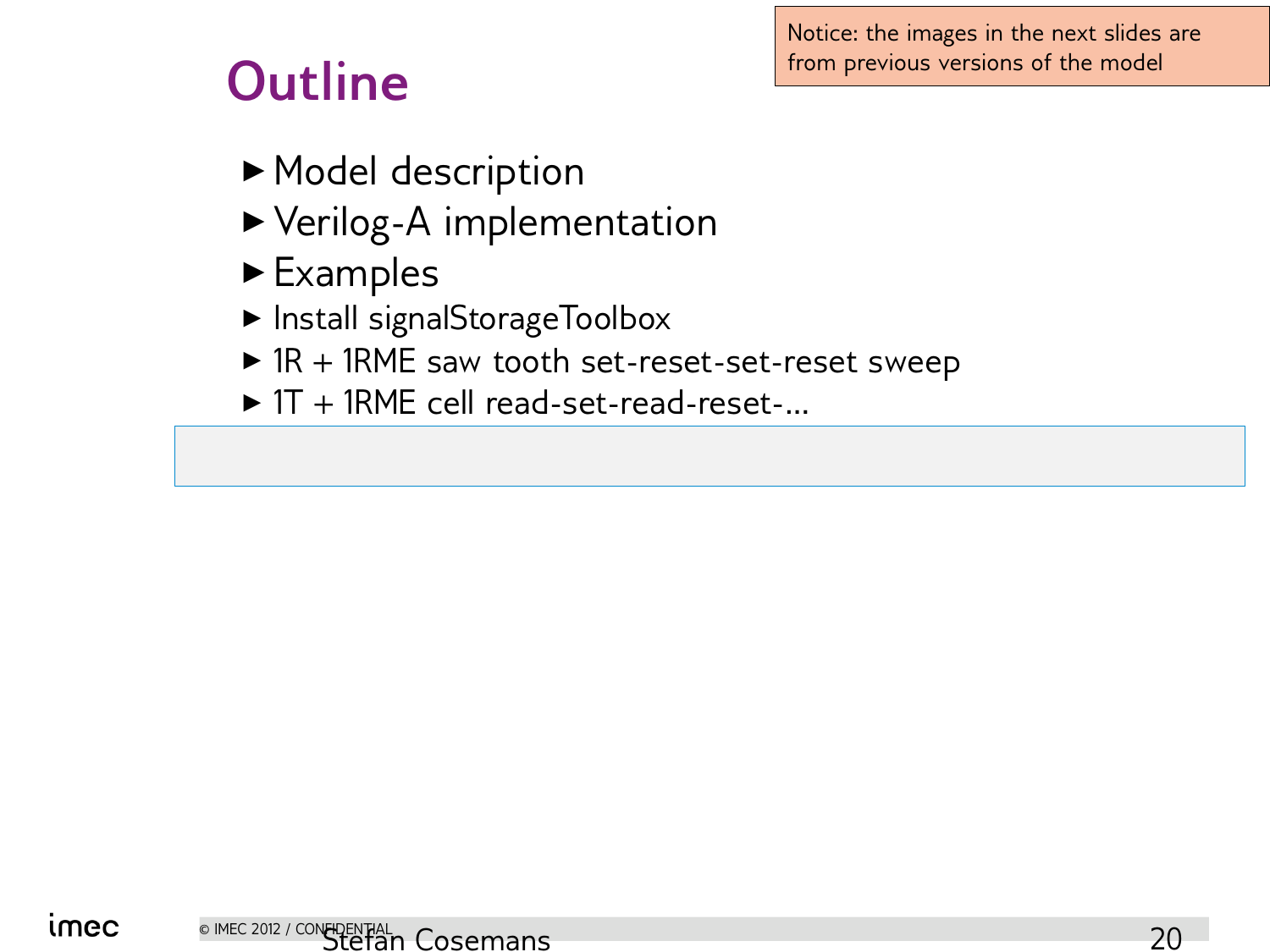

Notice: the images in the next slides are from previous versions of the model
Outline
Model description
Verilog-A implementation
Examples
Install signalStorageToolbox
1R + 1RME saw tooth set-reset-set-reset sweep
1T + 1RME cell read-set-read-reset-…

20
Stefan Cosemans